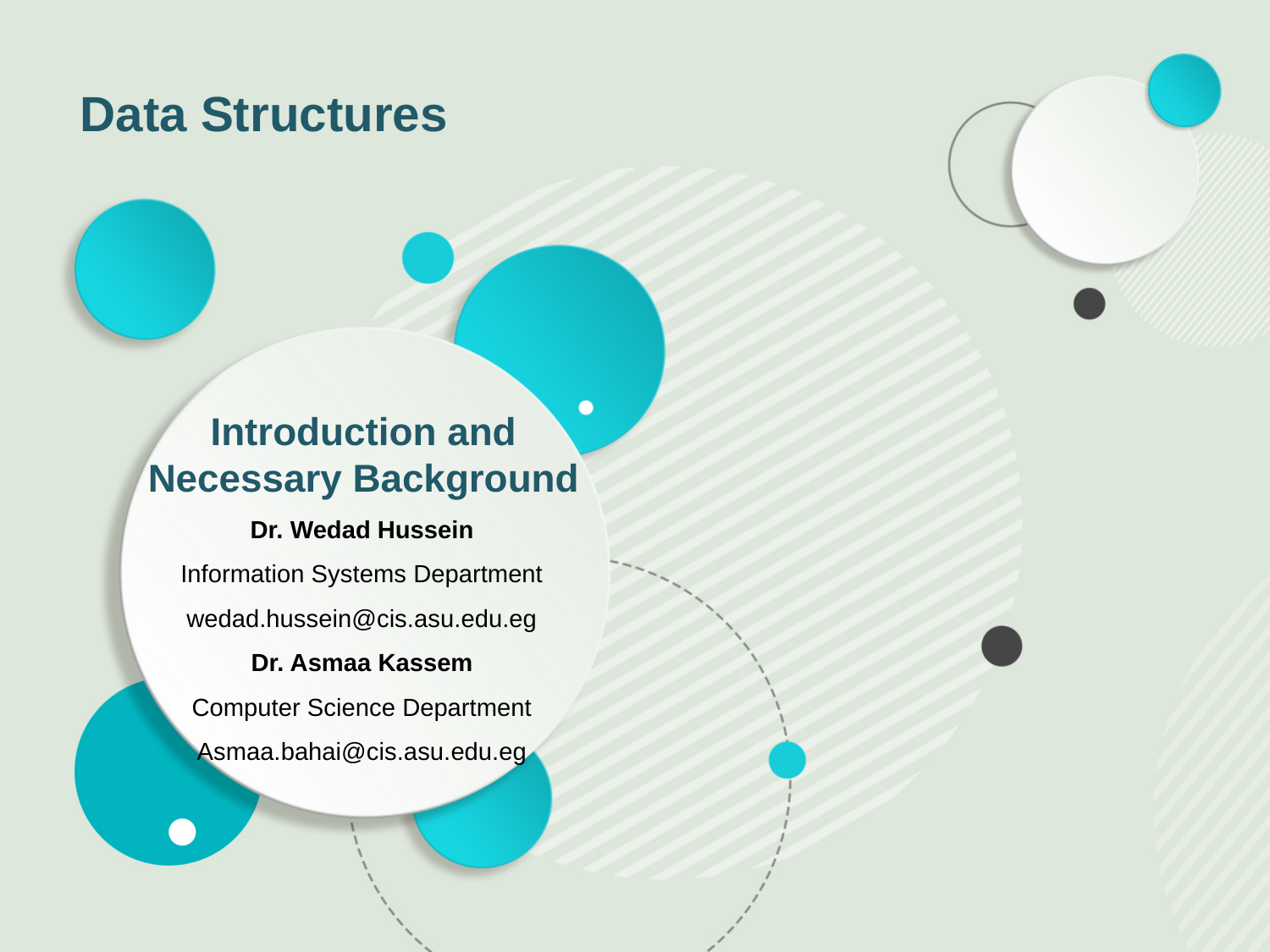

Data Structures
Introduction and Necessary Background
Dr. Wedad Hussein
Information Systems Department
wedad.hussein@cis.asu.edu.eg
Dr. Asmaa Kassem
Computer Science Department
Asmaa.bahai@cis.asu.edu.eg